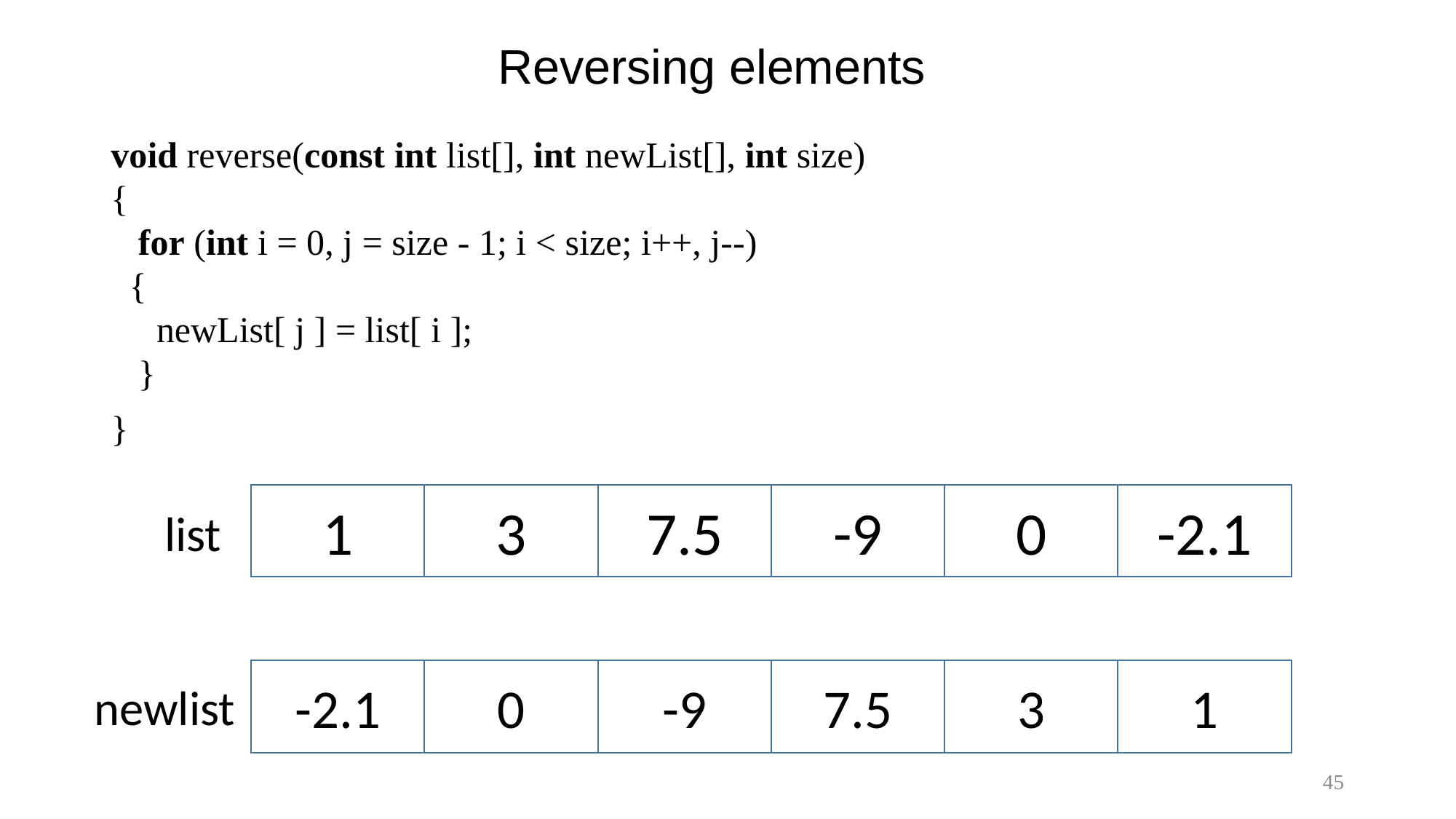

# Reversing elements
void reverse(const int list[], int newList[], int size)
{
   for (int i = 0, j = size - 1; i < size; i++, j--)
  {
     newList[ j ] = list[ i ];
   }
}

1
3
7.5
-9
0
-2.1
list
-2.1
0
-9
7.5
3
1
newlist
45